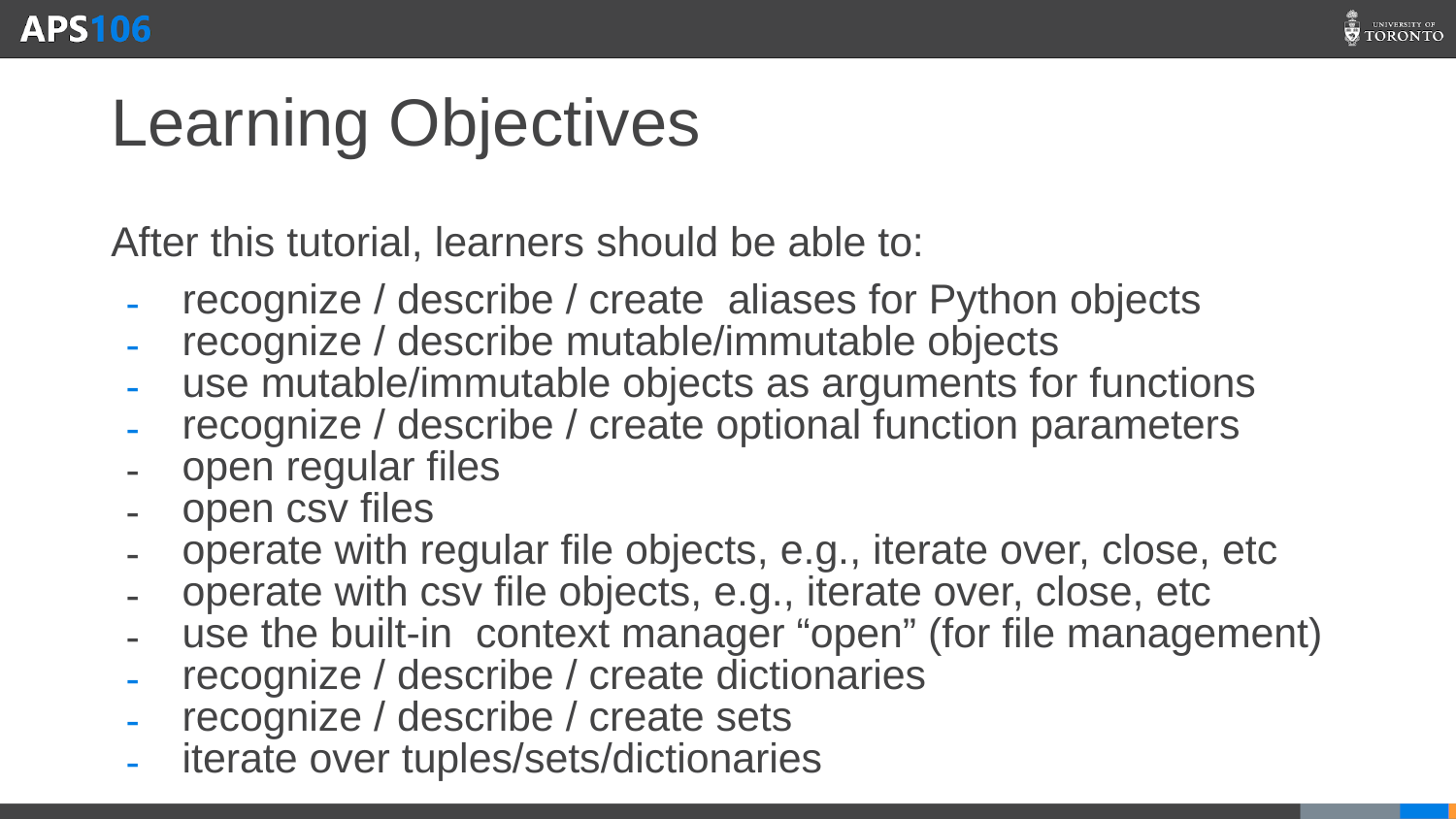

# Learning Objectives
After this tutorial, learners should be able to:
recognize / describe / create  aliases for Python objects
recognize / describe mutable/immutable objects
use mutable/immutable objects as arguments for functions
recognize / describe / create optional function parameters
open regular files
open csv files
operate with regular file objects, e.g., iterate over, close, etc
operate with csv file objects, e.g., iterate over, close, etc
use the built-in  context manager “open” (for file management)
recognize / describe / create dictionaries
recognize / describe / create sets
iterate over tuples/sets/dictionaries